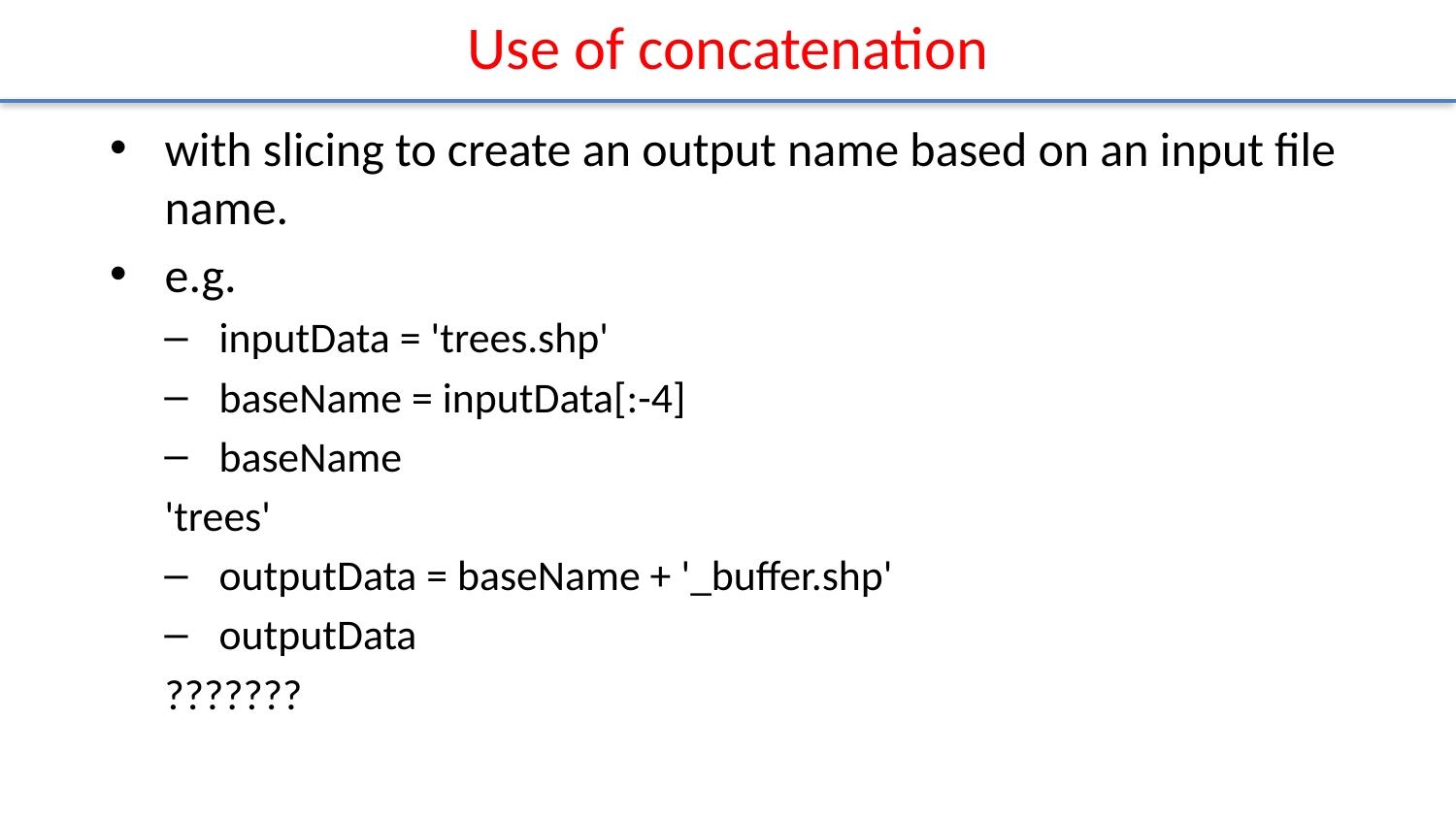

# Use of concatenation
with slicing to create an output name based on an input ﬁle name.
e.g.
inputData = 'trees.shp'
baseName = inputData[:-4]
baseName
'trees'
outputData = baseName + '_buffer.shp'
outputData
???????